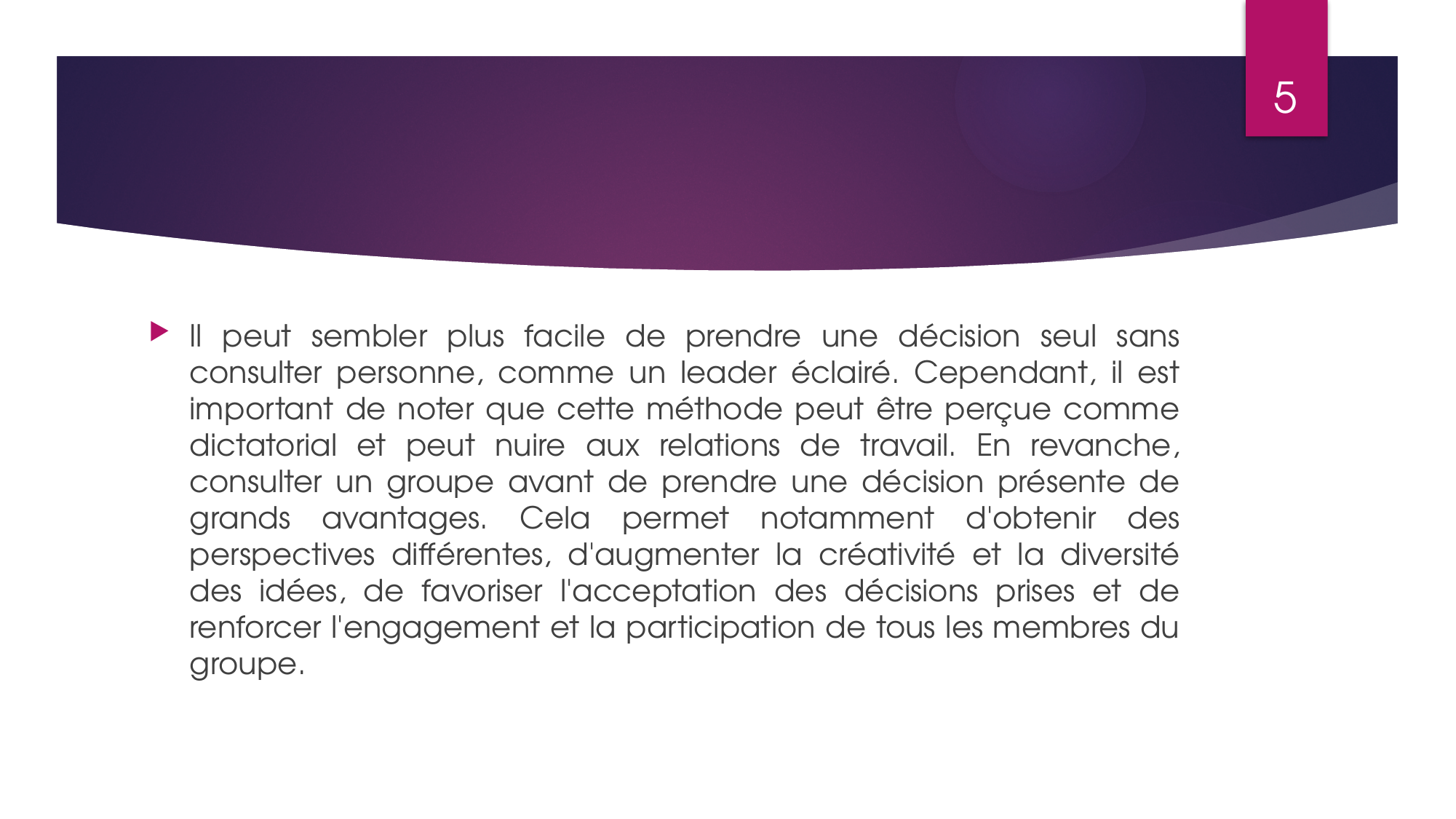

5
Il peut sembler plus facile de prendre une décision seul sans consulter personne, comme un leader éclairé. Cependant, il est important de noter que cette méthode peut être perçue comme dictatorial et peut nuire aux relations de travail. En revanche, consulter un groupe avant de prendre une décision présente de grands avantages. Cela permet notamment d'obtenir des perspectives différentes, d'augmenter la créativité et la diversité des idées, de favoriser l'acceptation des décisions prises et de renforcer l'engagement et la participation de tous les membres du groupe.